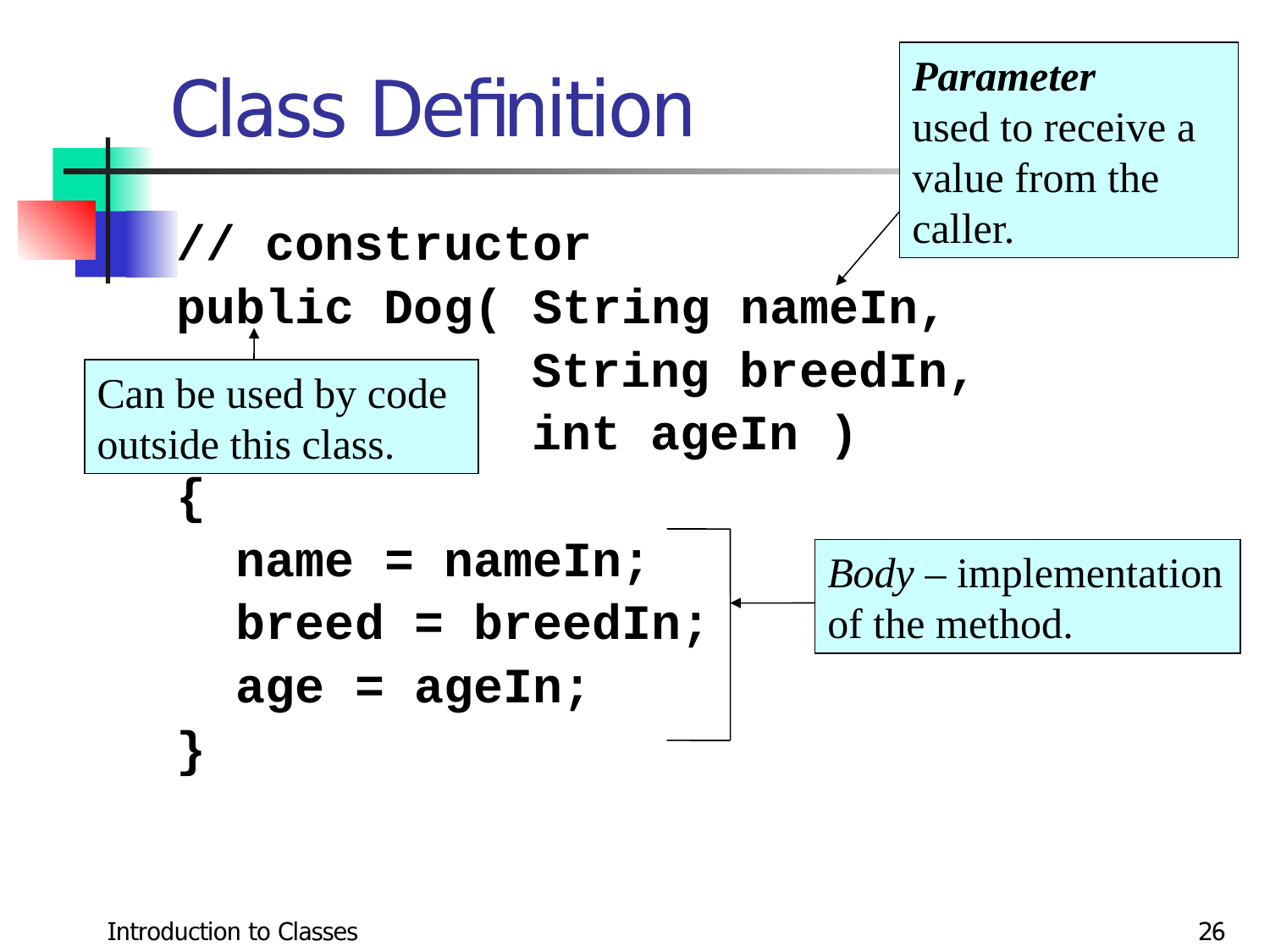

# Class Definition
Parameter
used to receive a value from the caller.
// constructor
public Dog( String nameIn,
            String breedIn,
            int ageIn )
{
  name = nameIn;
  breed = breedIn;
  age = ageIn;
}

Can be used by code outside this class.

Body – implementation of the method.

Introduction to Classes
26